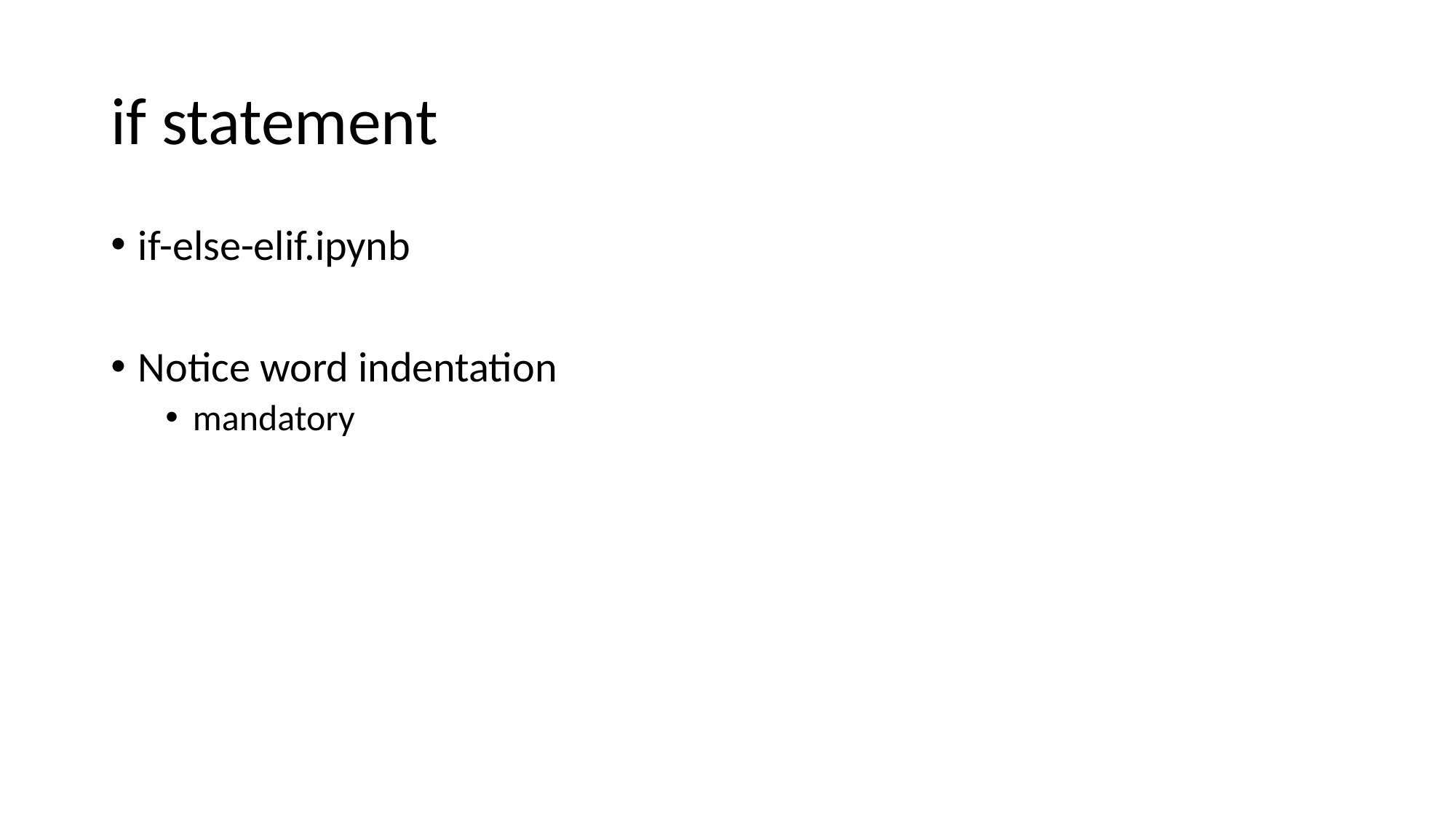

# if statement
if-else-elif.ipynb

Notice word indentation
mandatory